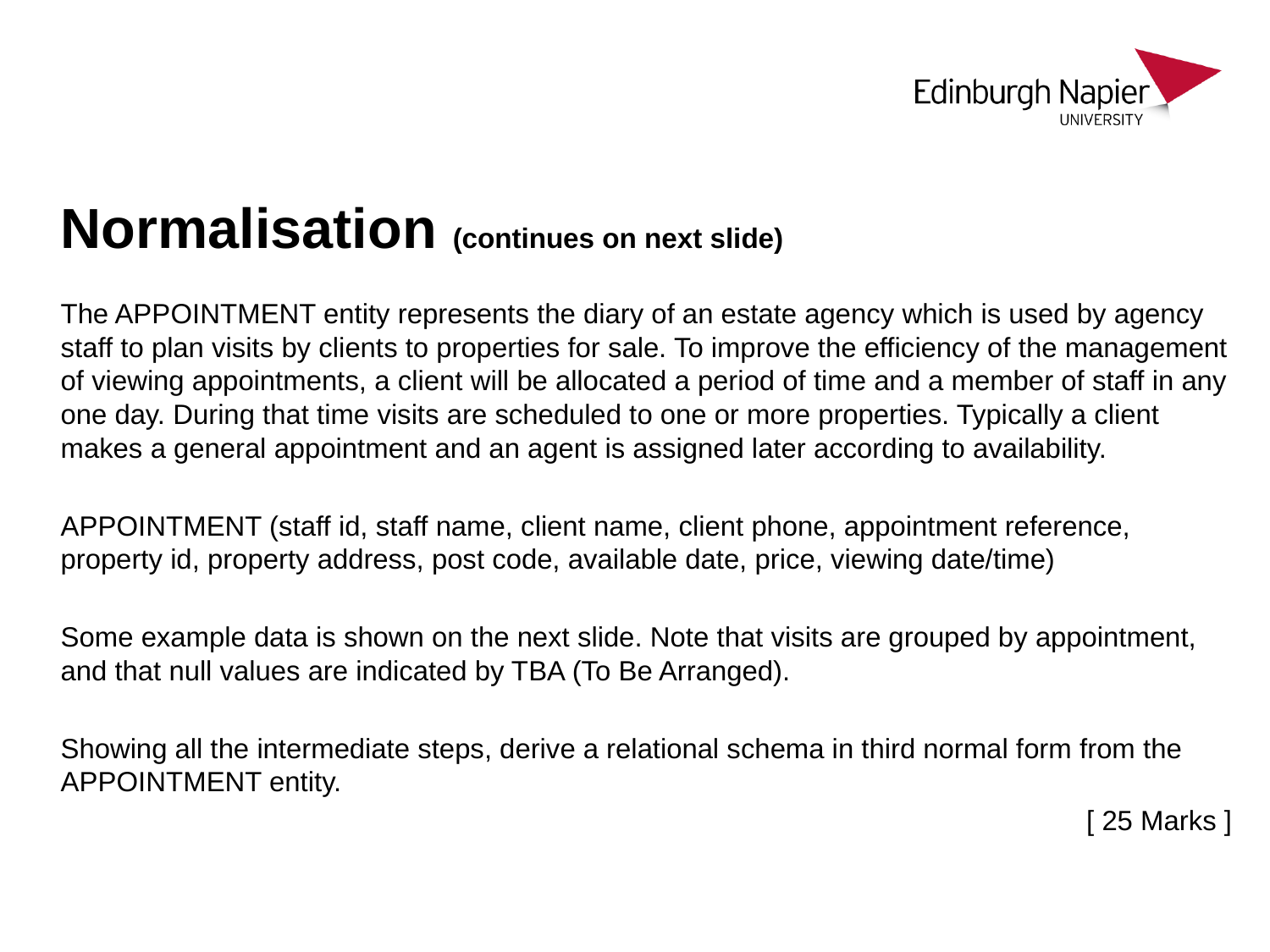

# Normalisation (continues on next slide)
The APPOINTMENT entity represents the diary of an estate agency which is used by agency staff to plan visits by clients to properties for sale. To improve the efficiency of the management of viewing appointments, a client will be allocated a period of time and a member of staff in any one day. During that time visits are scheduled to one or more properties. Typically a client makes a general appointment and an agent is assigned later according to availability.

APPOINTMENT (staff id, staff name, client name, client phone, appointment reference, property id, property address, post code, available date, price, viewing date/time)

Some example data is shown on the next slide. Note that visits are grouped by appointment, and that null values are indicated by TBA (To Be Arranged).

Showing all the intermediate steps, derive a relational schema in third normal form from the APPOINTMENT entity.
[ 25 Marks ]